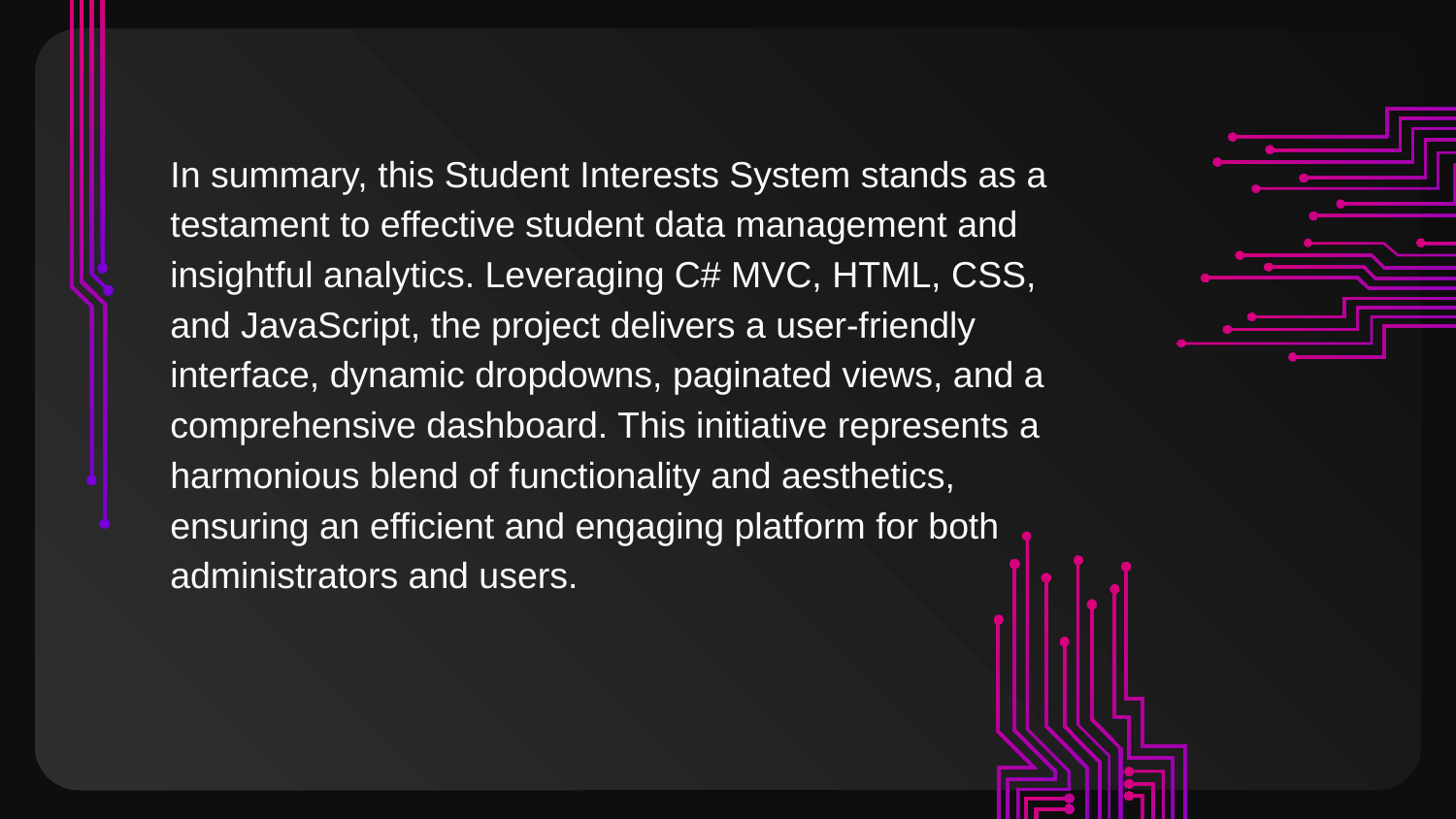

In summary, this Student Interests System stands as a testament to effective student data management and insightful analytics. Leveraging C# MVC, HTML, CSS, and JavaScript, the project delivers a user-friendly interface, dynamic dropdowns, paginated views, and a comprehensive dashboard. This initiative represents a harmonious blend of functionality and aesthetics, ensuring an efficient and engaging platform for both administrators and users.